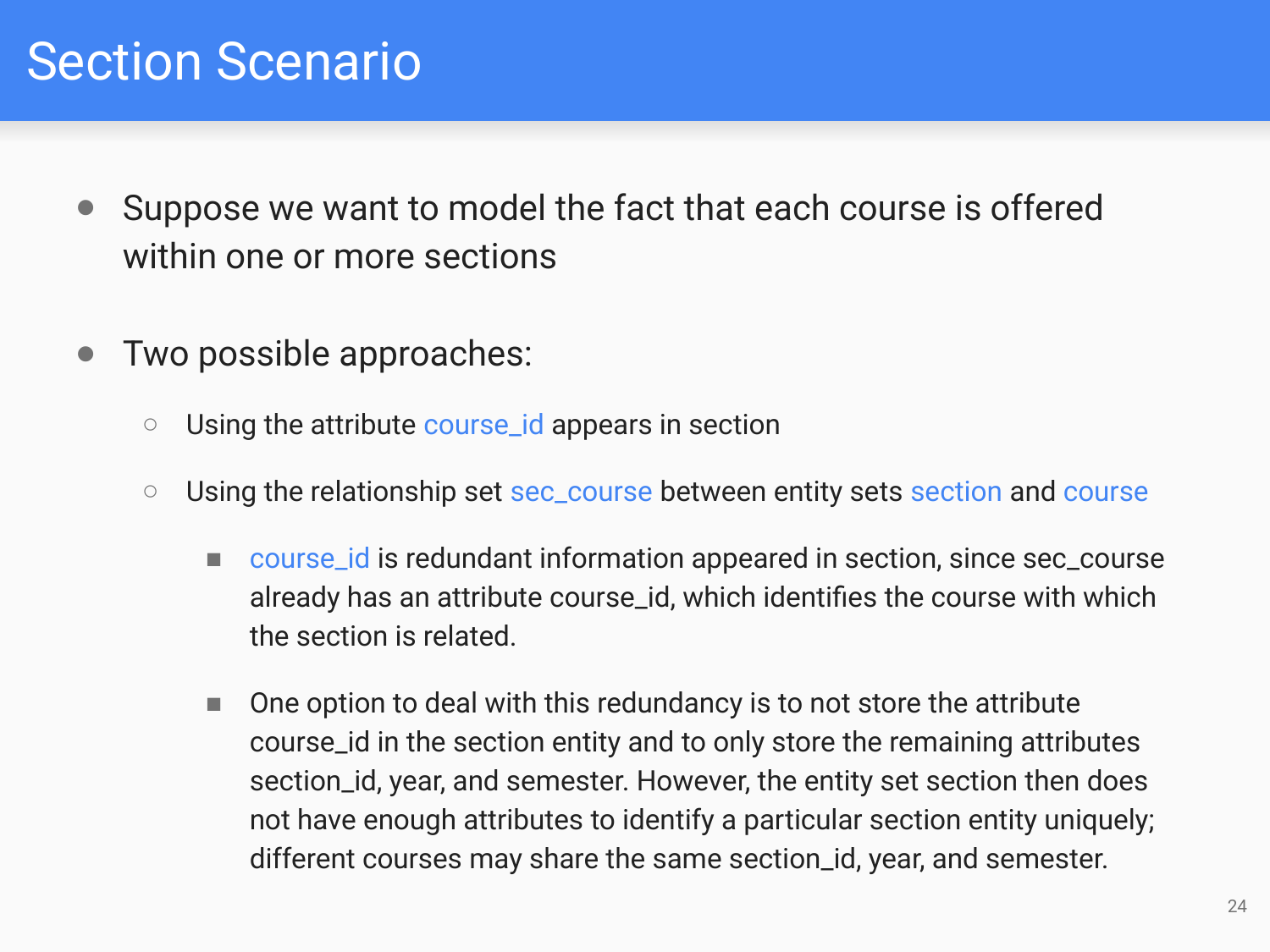

# Section Scenario
Suppose we want to model the fact that each course is offered within one or more sections

Two possible approaches:
Using the attribute course_id appears in section
Using the relationship set sec_course between entity sets section and course
course_id is redundant information appeared in section, since sec_course already has an attribute course_id, which identifies the course with which the section is related.
One option to deal with this redundancy is to not store the attribute course_id in the section entity and to only store the remaining attributes section_id, year, and semester. However, the entity set section then does not have enough attributes to identify a particular section entity uniquely; different courses may share the same section_id, year, and semester.
24